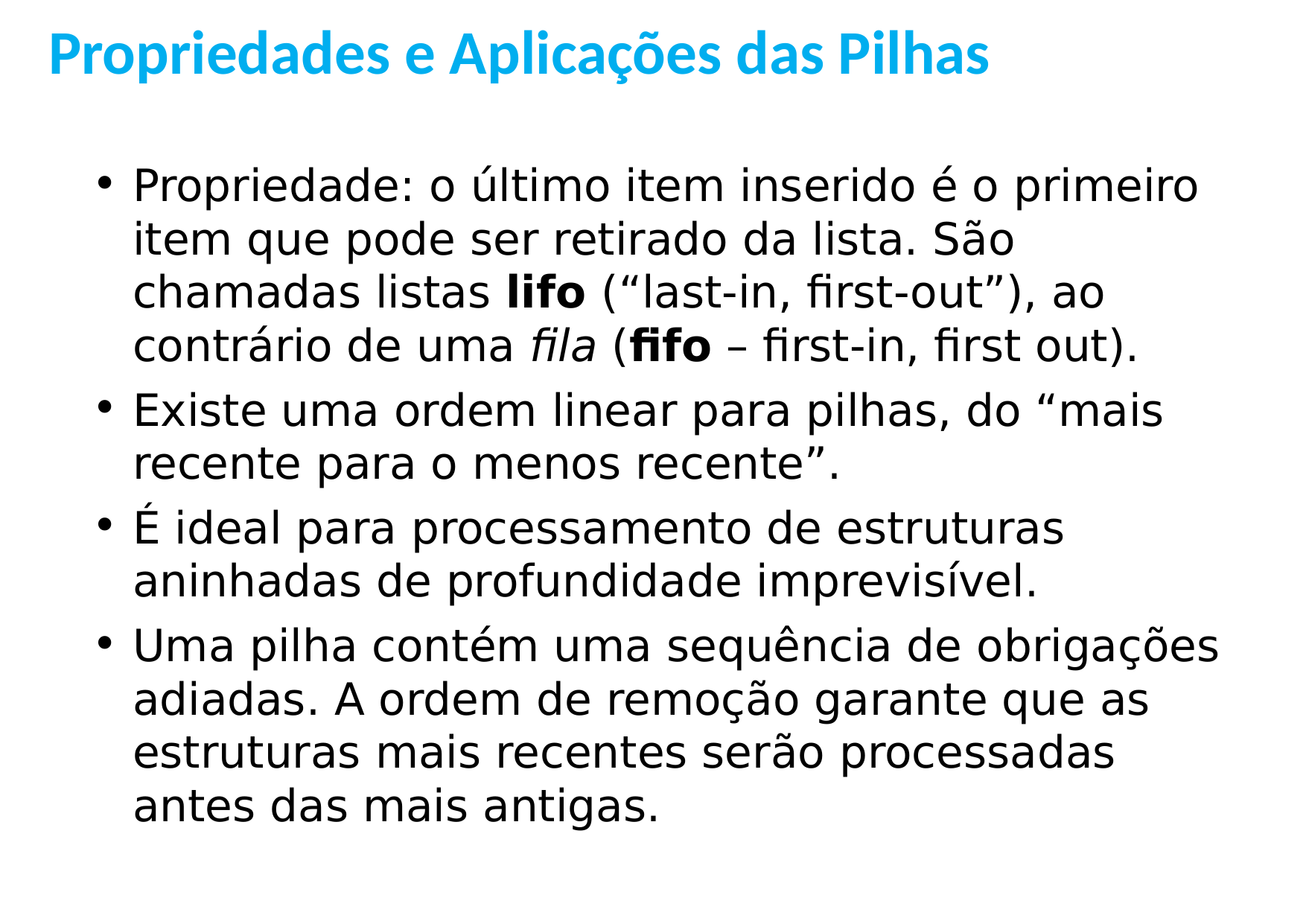

Propriedades e Aplicações das Pilhas
Propriedade: o último item inserido é o primeiro item que pode ser retirado da lista. São chamadas listas lifo (“last-in, first-out”), ao contrário de uma fila (fifo – first-in, first out).
Existe uma ordem linear para pilhas, do “mais recente para o menos recente”.
É ideal para processamento de estruturas aninhadas de profundidade imprevisível.
Uma pilha contém uma sequência de obrigações adiadas. A ordem de remoção garante que as estruturas mais recentes serão processadas antes das mais antigas.